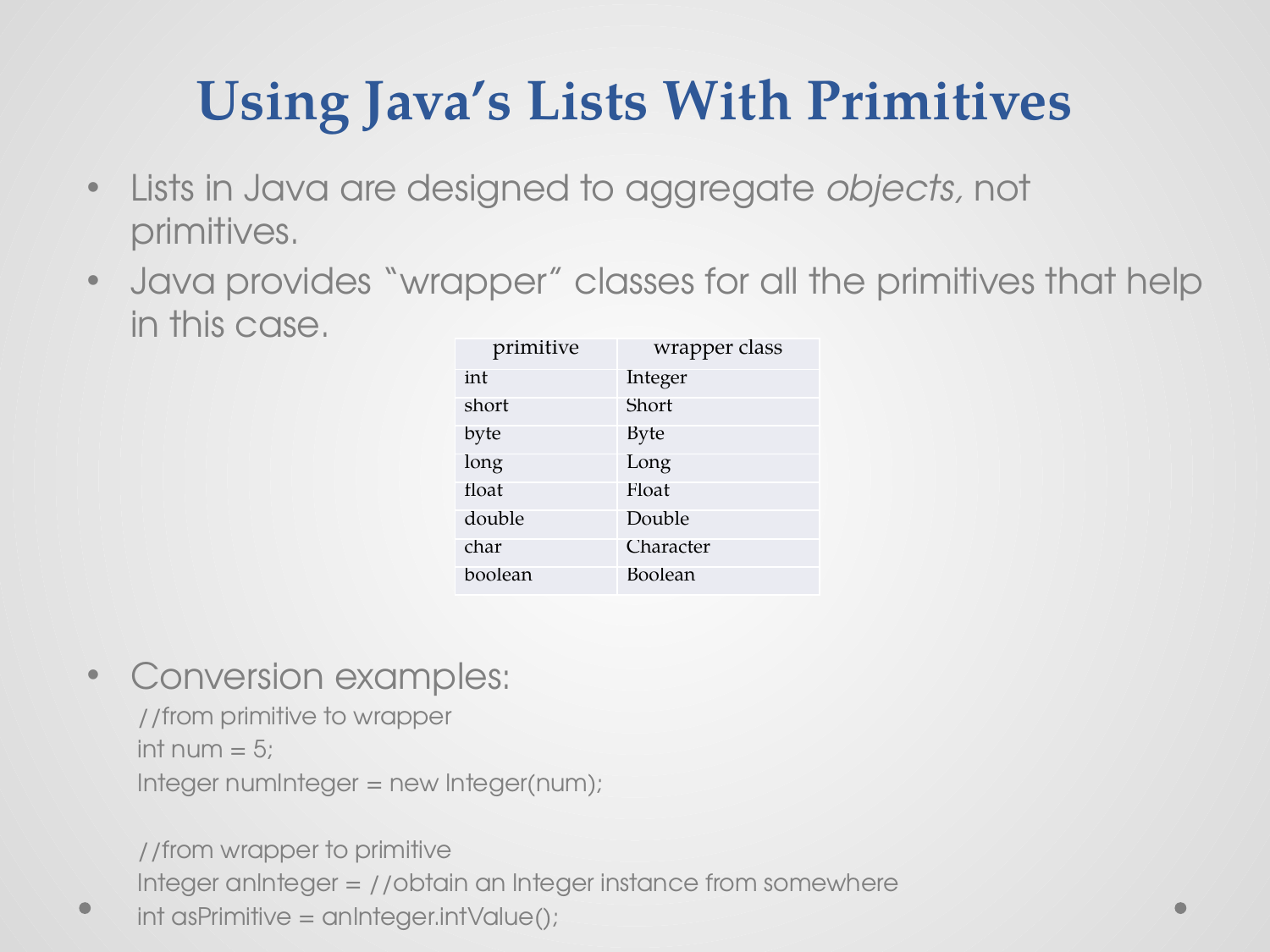

# Using Java’s Lists With Primitives
Lists in Java are designed to aggregate objects, not primitives.
Java provides “wrapper” classes for all the primitives that help in this case.

Conversion examples:
//from primitive to wrapper
int num = 5;
Integer numInteger = new Integer(num);

//from wrapper to primitive
Integer anInteger = //obtain an Integer instance from somewhere
int asPrimitive = anInteger.intValue();

| primitive | wrapper class |
| --- | --- |
| int | Integer |
| short | Short |
| byte | Byte |
| long | Long |
| float | Float |
| double | Double |
| char | Character |
| boolean | Boolean |